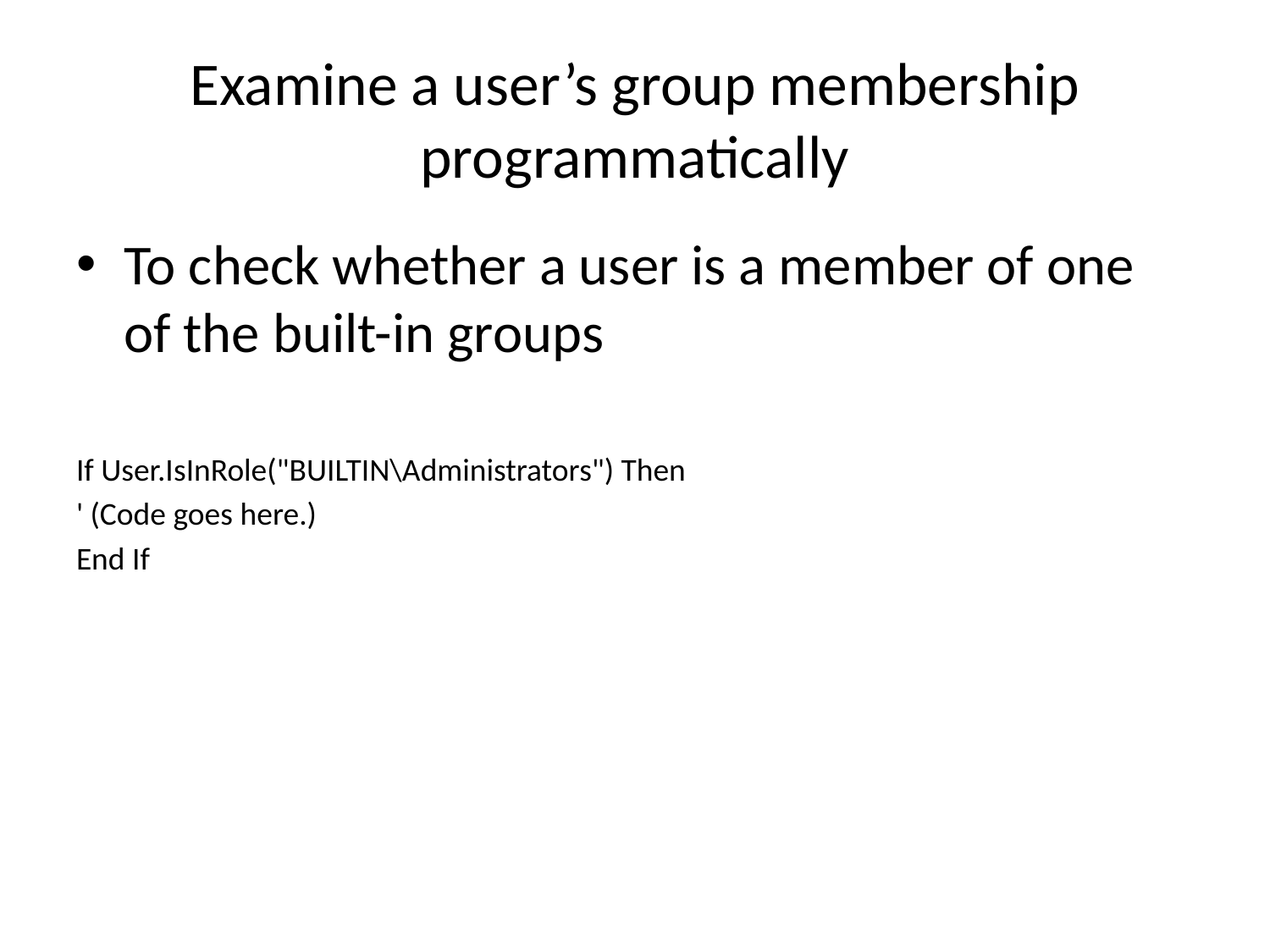

# Examine a user’s group membership programmatically
To check whether a user is a member of one of the built-in groups

If User.IsInRole("BUILTIN\Administrators") Then
' (Code goes here.)
End If